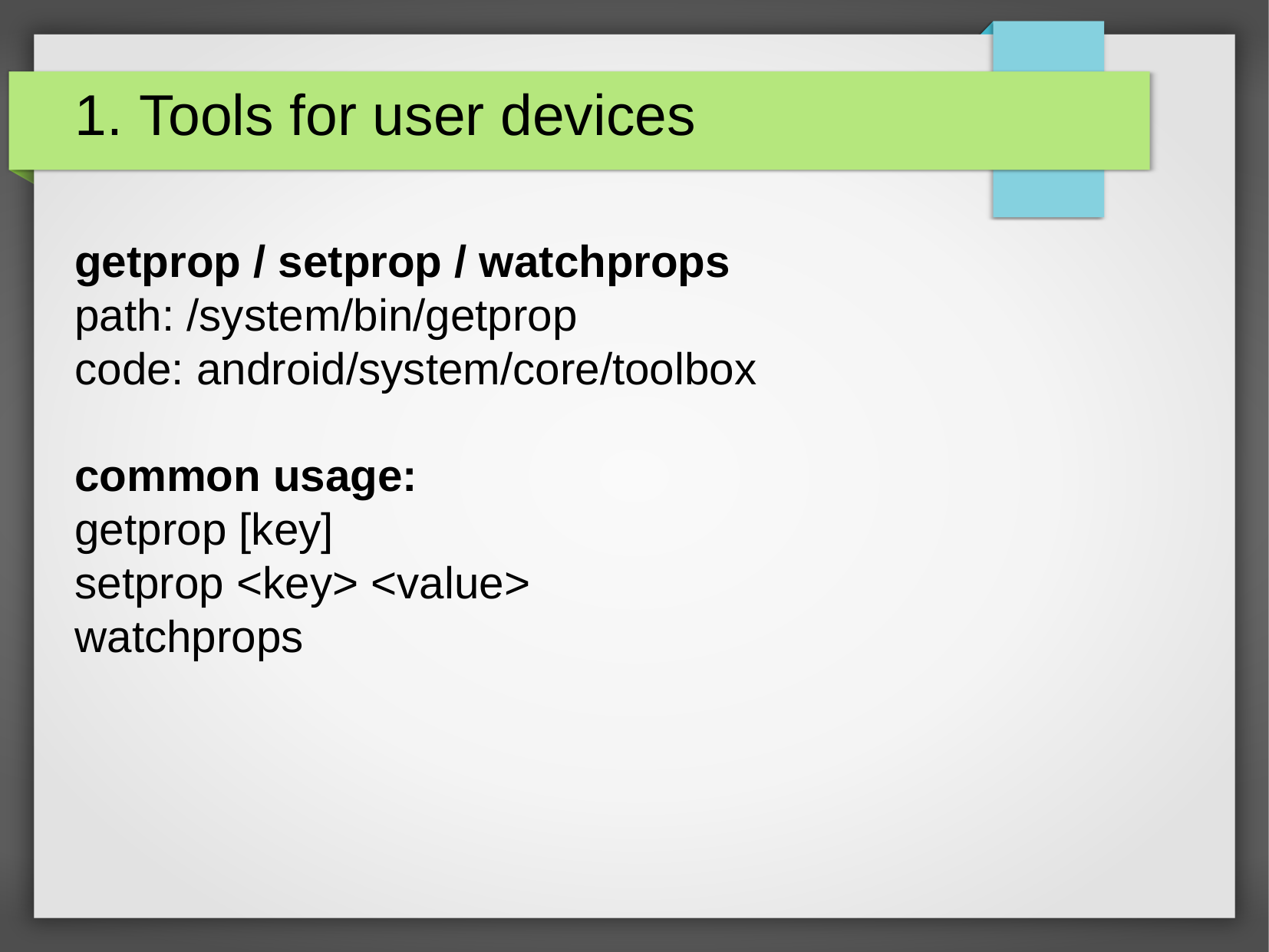

Tools for user devices
getprop / setprop / watchprops
path: /system/bin/getprop
code: android/system/core/toolbox

common usage:
getprop [key]
setprop <key> <value>
watchprops